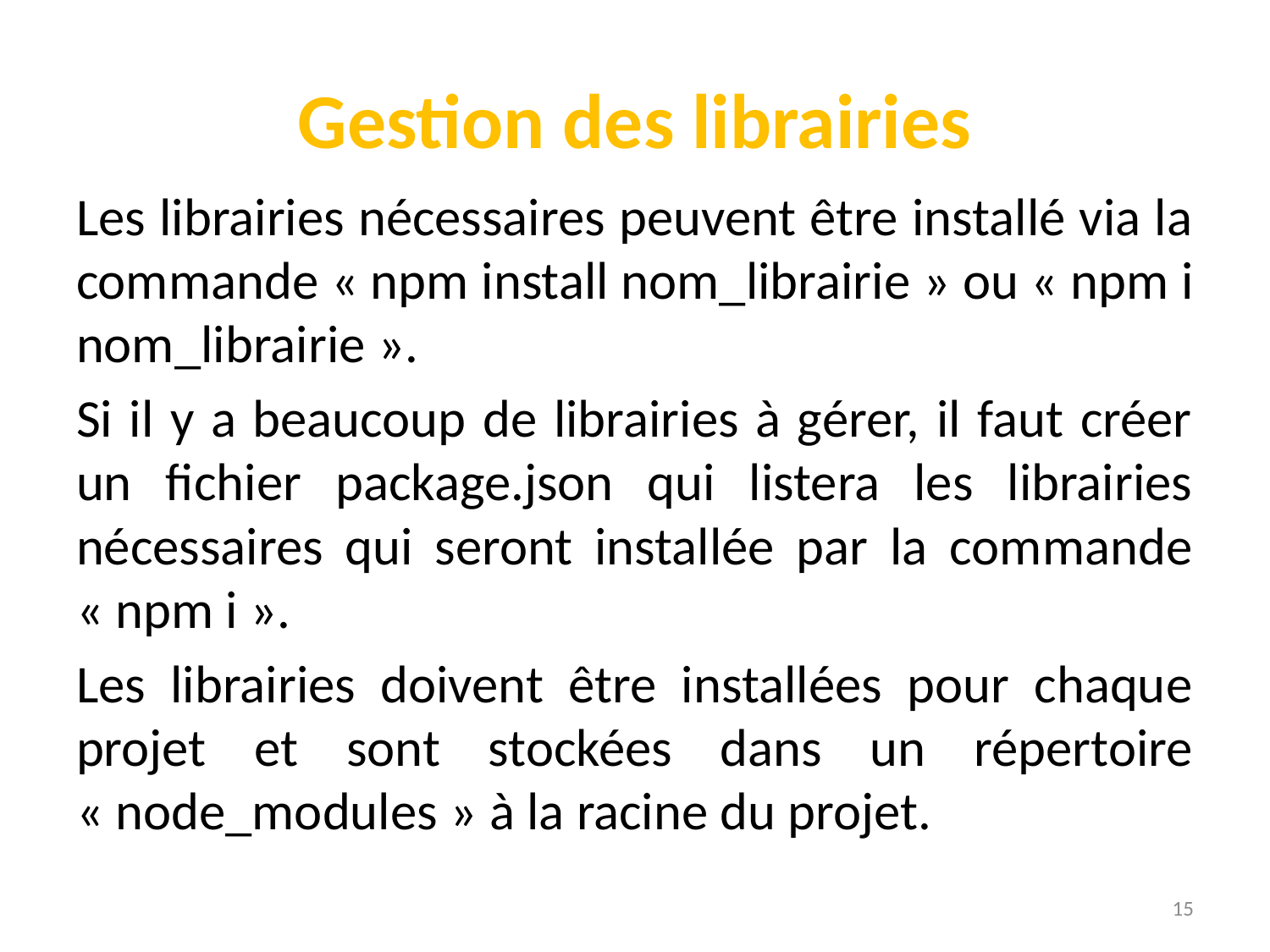

# Gestion des librairies
Les librairies nécessaires peuvent être installé via la commande « npm install nom_librairie » ou « npm i nom_librairie ».
Si il y a beaucoup de librairies à gérer, il faut créer un fichier package.json qui listera les librairies nécessaires qui seront installée par la commande « npm i ».
Les librairies doivent être installées pour chaque projet et sont stockées dans un répertoire « node_modules » à la racine du projet.

15